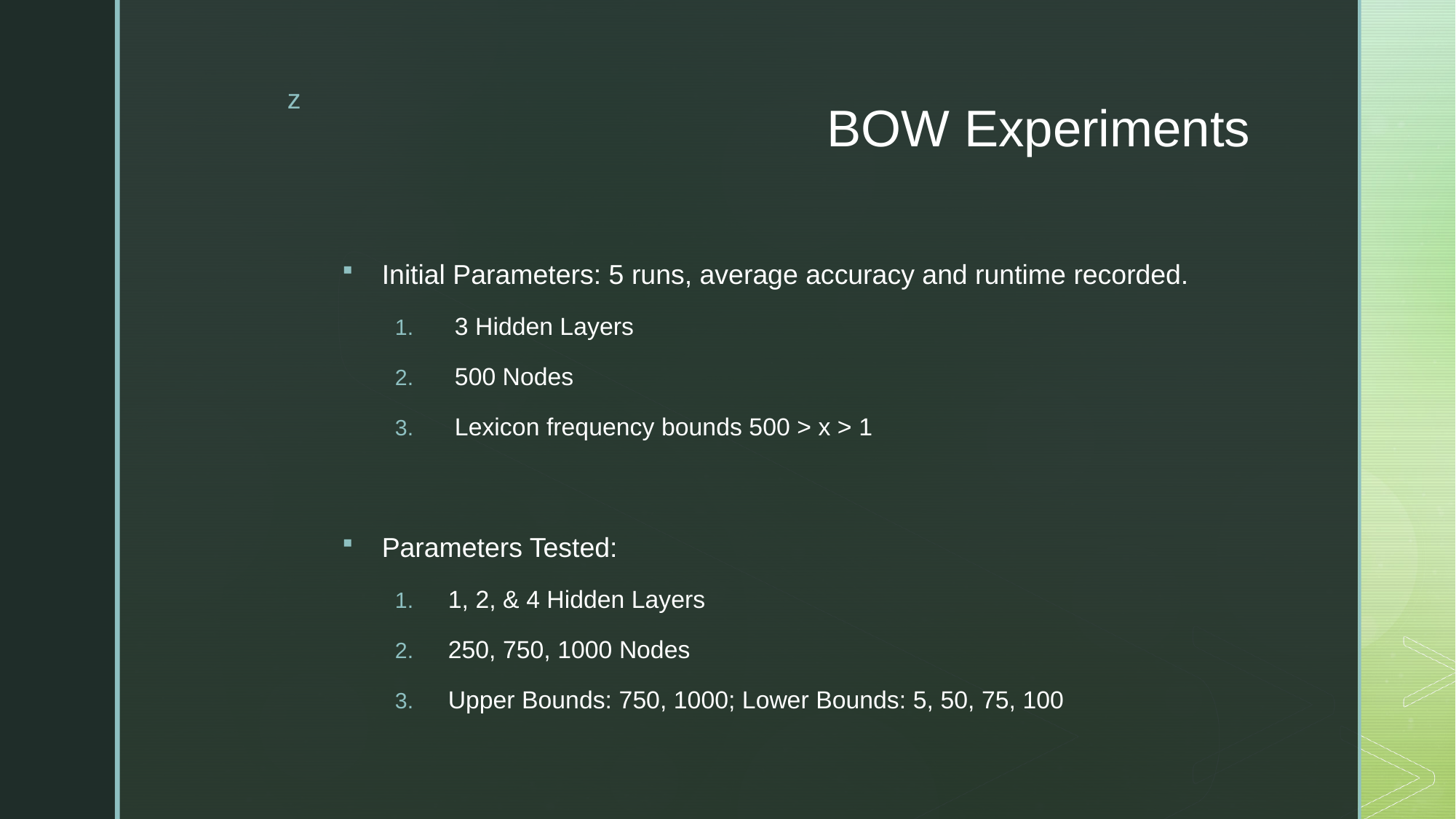

# BOW Experiments
Initial Parameters: 5 runs, average accuracy and runtime recorded.
3 Hidden Layers
500 Nodes
Lexicon frequency bounds 500 > x > 1

Parameters Tested:
1, 2, & 4 Hidden Layers
250, 750, 1000 Nodes
Upper Bounds: 750, 1000; Lower Bounds: 5, 50, 75, 100